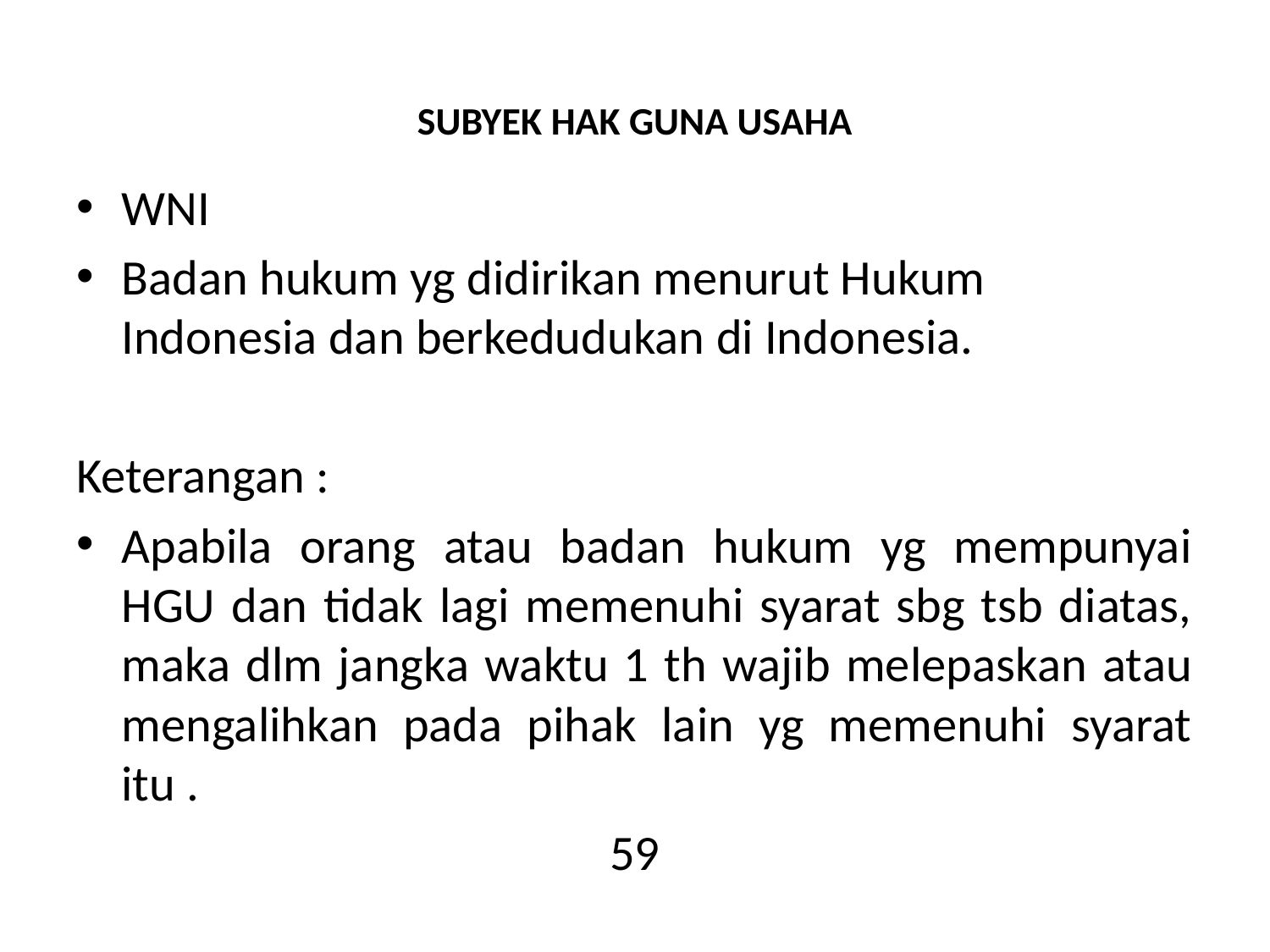

# SUBYEK HAK GUNA USAHA
WNI
Badan hukum yg didirikan menurut Hukum Indonesia dan berkedudukan di Indonesia.

Keterangan :
Apabila orang atau badan hukum yg mempunyai HGU dan tidak lagi memenuhi syarat sbg tsb diatas, maka dlm jangka waktu 1 th wajib melepaskan atau mengalihkan pada pihak lain yg memenuhi syarat itu .
59